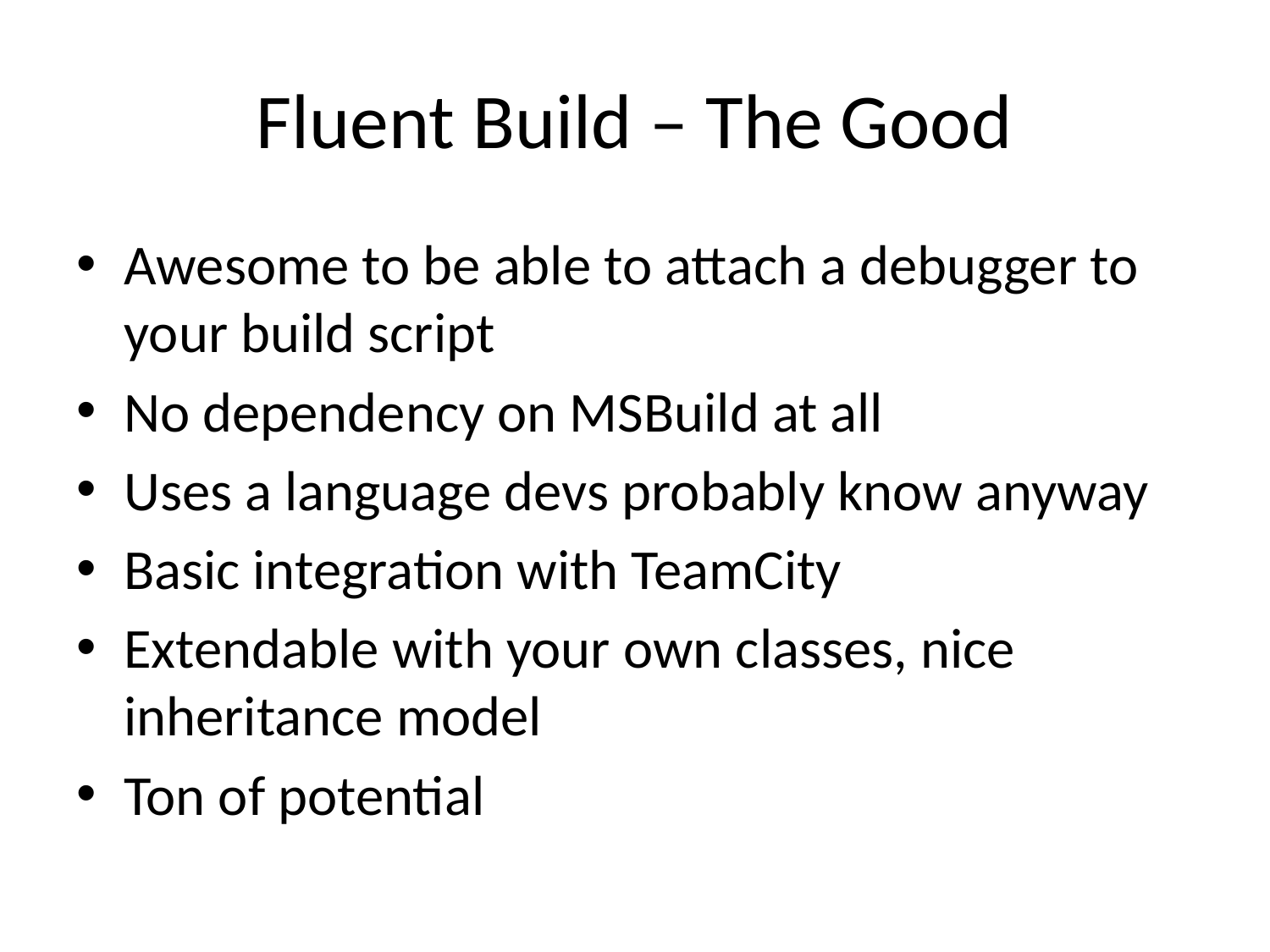

# Fluent Build – The Good
Awesome to be able to attach a debugger to your build script
No dependency on MSBuild at all
Uses a language devs probably know anyway
Basic integration with TeamCity
Extendable with your own classes, nice inheritance model
Ton of potential